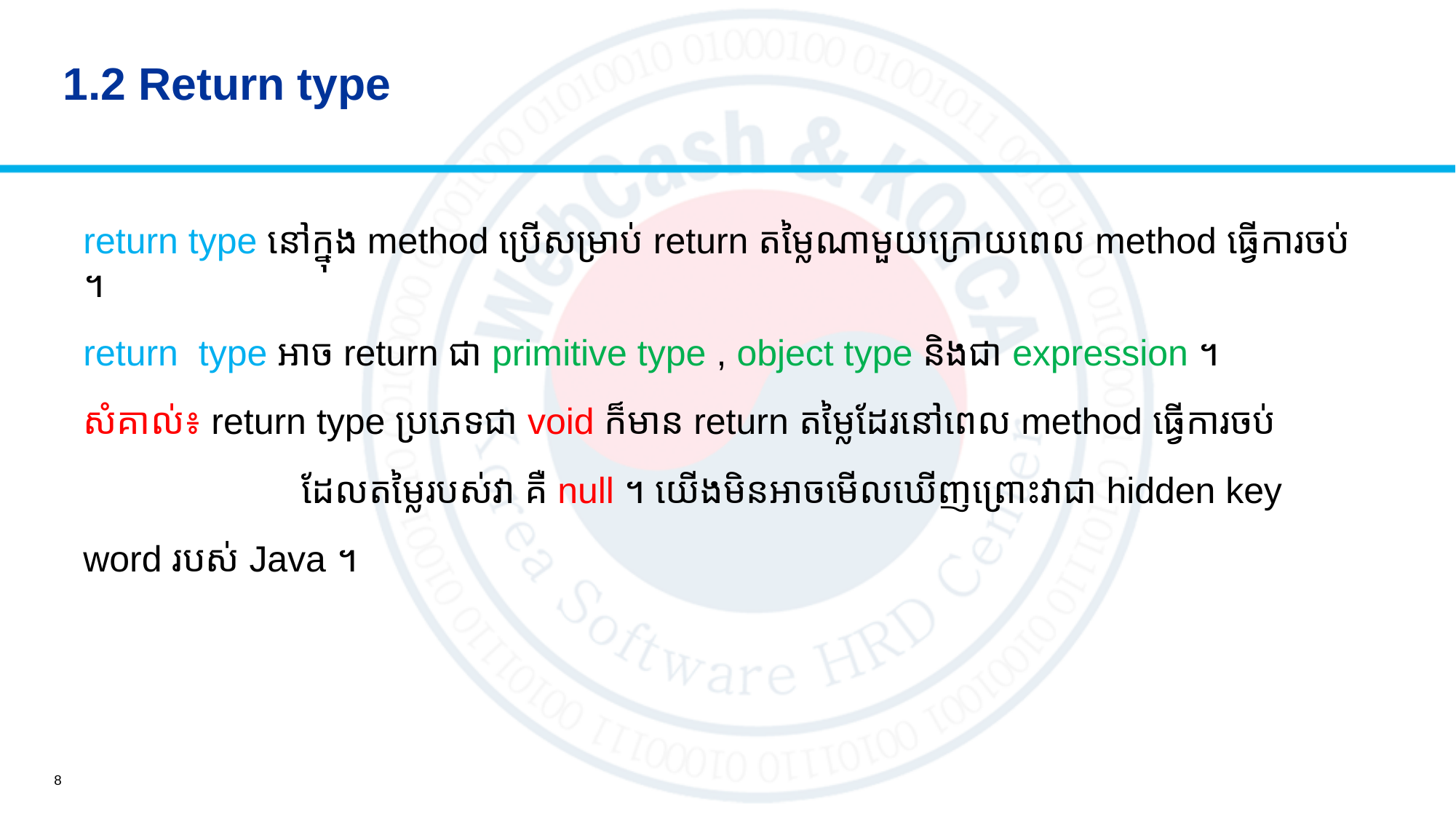

# 1.2 Return type
return type នៅក្នុង method ប្រើសម្រាប់ return តម្លៃណាមួយក្រោយពេល method ធ្វើការចប់ ។
return  type អាច return ជា primitive type , object type និងជា expression ។
សំគាល់៖ return type ប្រភេទជា void ក៏មាន return តម្លៃដែរនៅពេល method ធ្វើការចប់
		ដែលតម្លៃរបស់វា គឺ null ។ យើងមិនអាចមើលឃើញព្រោះវាជា hidden key
word របស់ Java ។

8